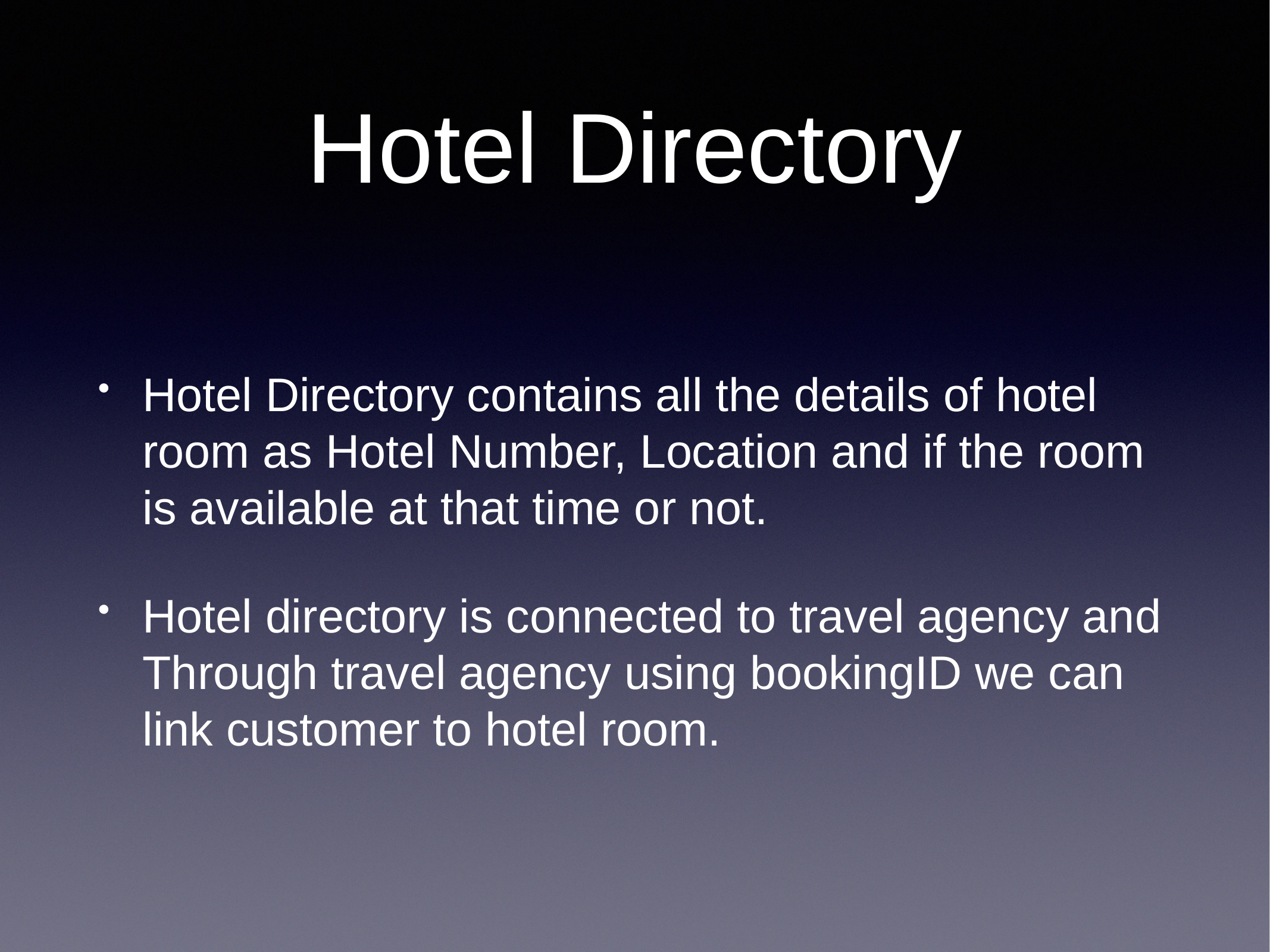

# Hotel Directory
Hotel Directory contains all the details of hotel room as Hotel Number, Location and if the room is available at that time or not.
Hotel directory is connected to travel agency and Through travel agency using bookingID we can link customer to hotel room.